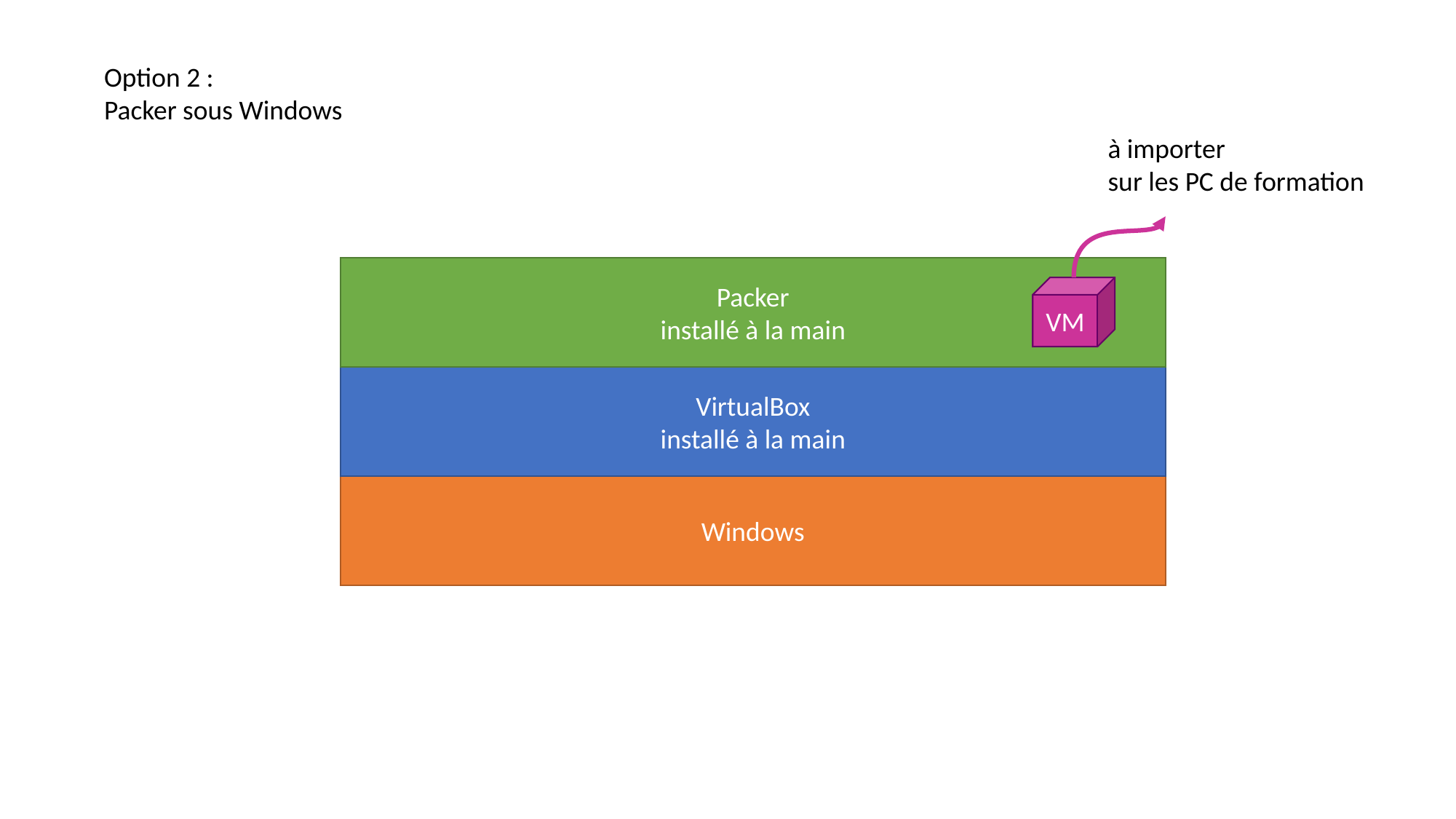

Option 2 :
Packer sous Windows
à importer
sur les PC de formation
Packer
installé à la main
VM
VirtualBox
installé à la main
Windows